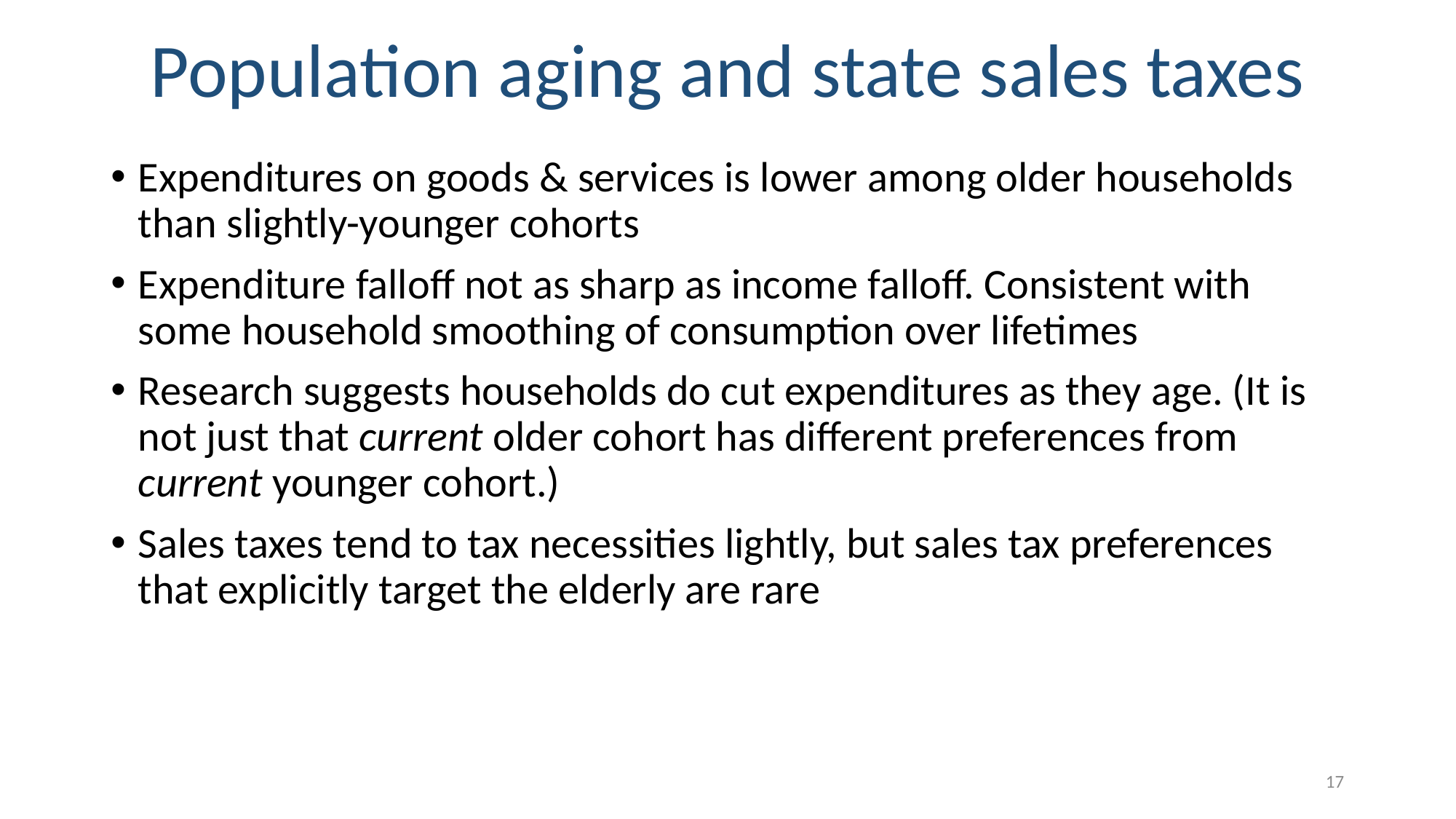

# Population aging and state sales taxes
Expenditures on goods & services is lower among older households than slightly-younger cohorts
Expenditure falloff not as sharp as income falloff. Consistent with some household smoothing of consumption over lifetimes
Research suggests households do cut expenditures as they age. (It is not just that current older cohort has different preferences from current younger cohort.)
Sales taxes tend to tax necessities lightly, but sales tax preferences that explicitly target the elderly are rare
17